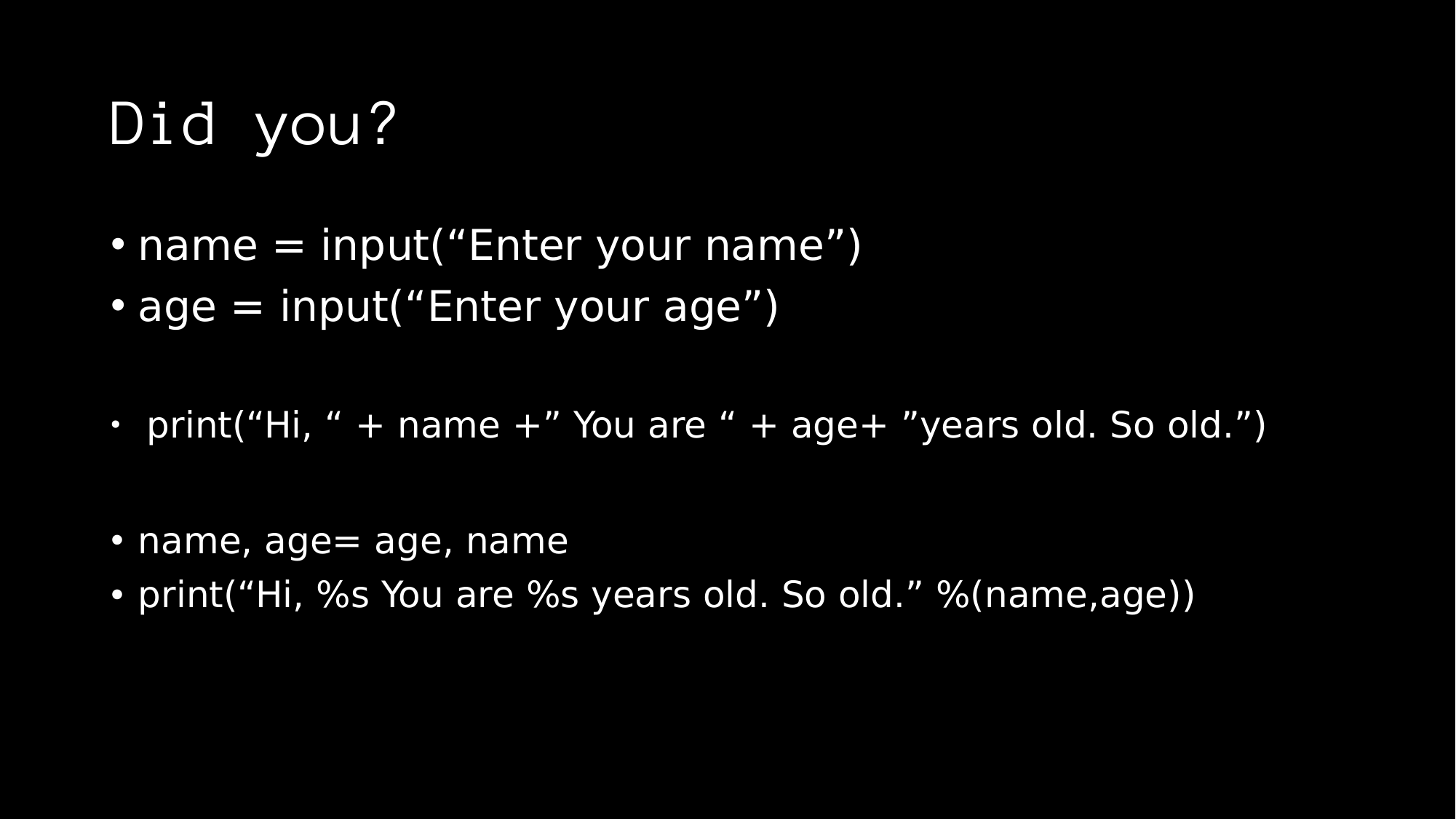

# Did you?
name = input(“Enter your name”)
age = input(“Enter your age”)

 print(“Hi, “ + name +” You are “ + age+ ”years old. So old.”)

name, age= age, name
print(“Hi, %s You are %s years old. So old.” %(name,age))